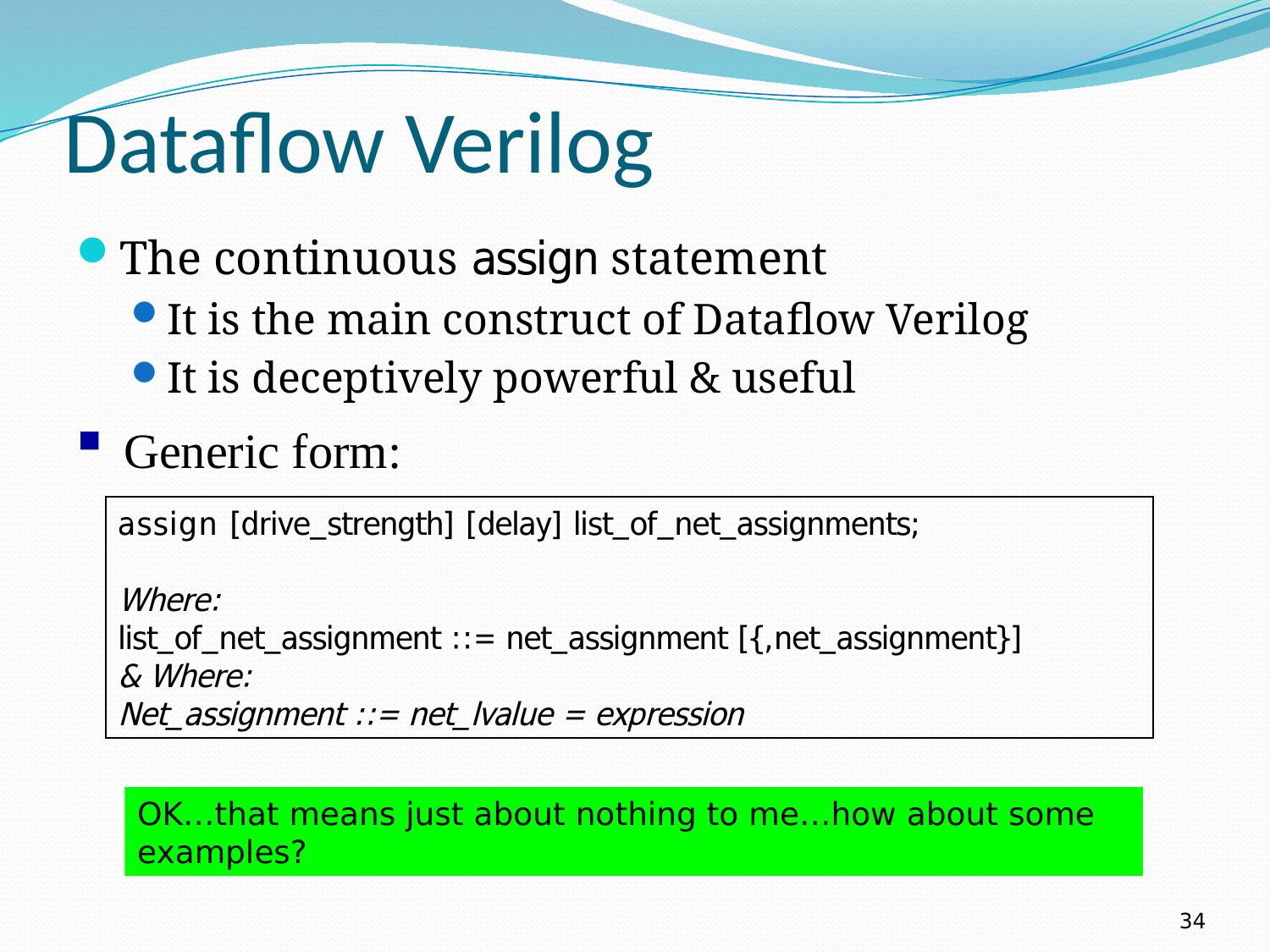

# Dataflow Verilog
The continuous assign statement
It is the main construct of Dataflow Verilog
It is deceptively powerful & useful

Generic form:
assign [drive_strength] [delay] list_of_net_assignments;

Where:
list_of_net_assignment ::= net_assignment [{,net_assignment}]
& Where:
Net_assignment ::= net_lvalue = expression
OK…that means just about nothing to me…how about some examples?
34